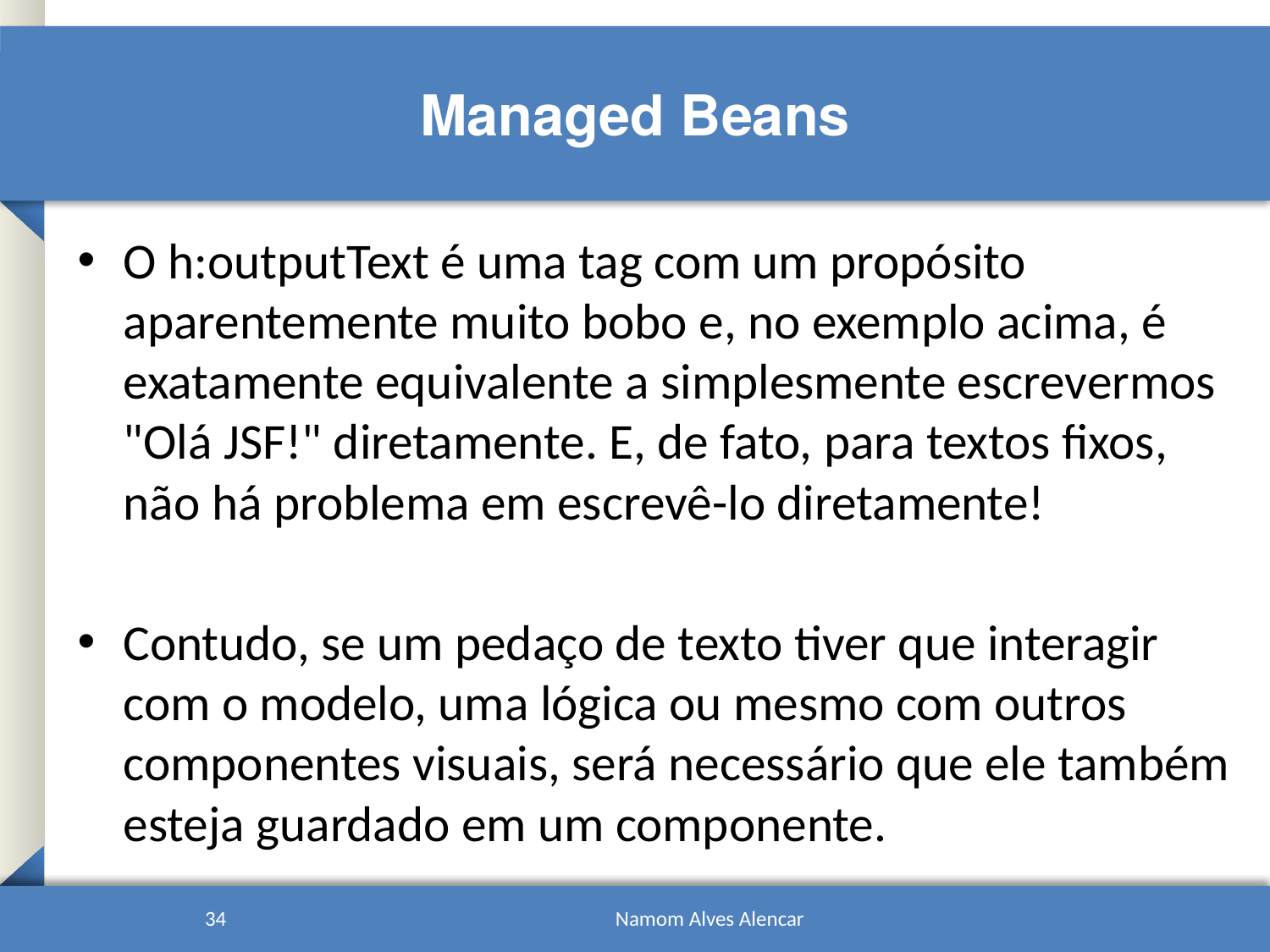

# Managed Beans
O h:outputText é uma tag com um propósito aparentemente muito bobo e, no exemplo acima, é exatamente equivalente a simplesmente escrevermos "Olá JSF!" diretamente. E, de fato, para textos fixos, não há problema em escrevê-lo diretamente!

Contudo, se um pedaço de texto tiver que interagir com o modelo, uma lógica ou mesmo com outros componentes visuais, será necessário que ele também esteja guardado em um componente.
34
Namom Alves Alencar